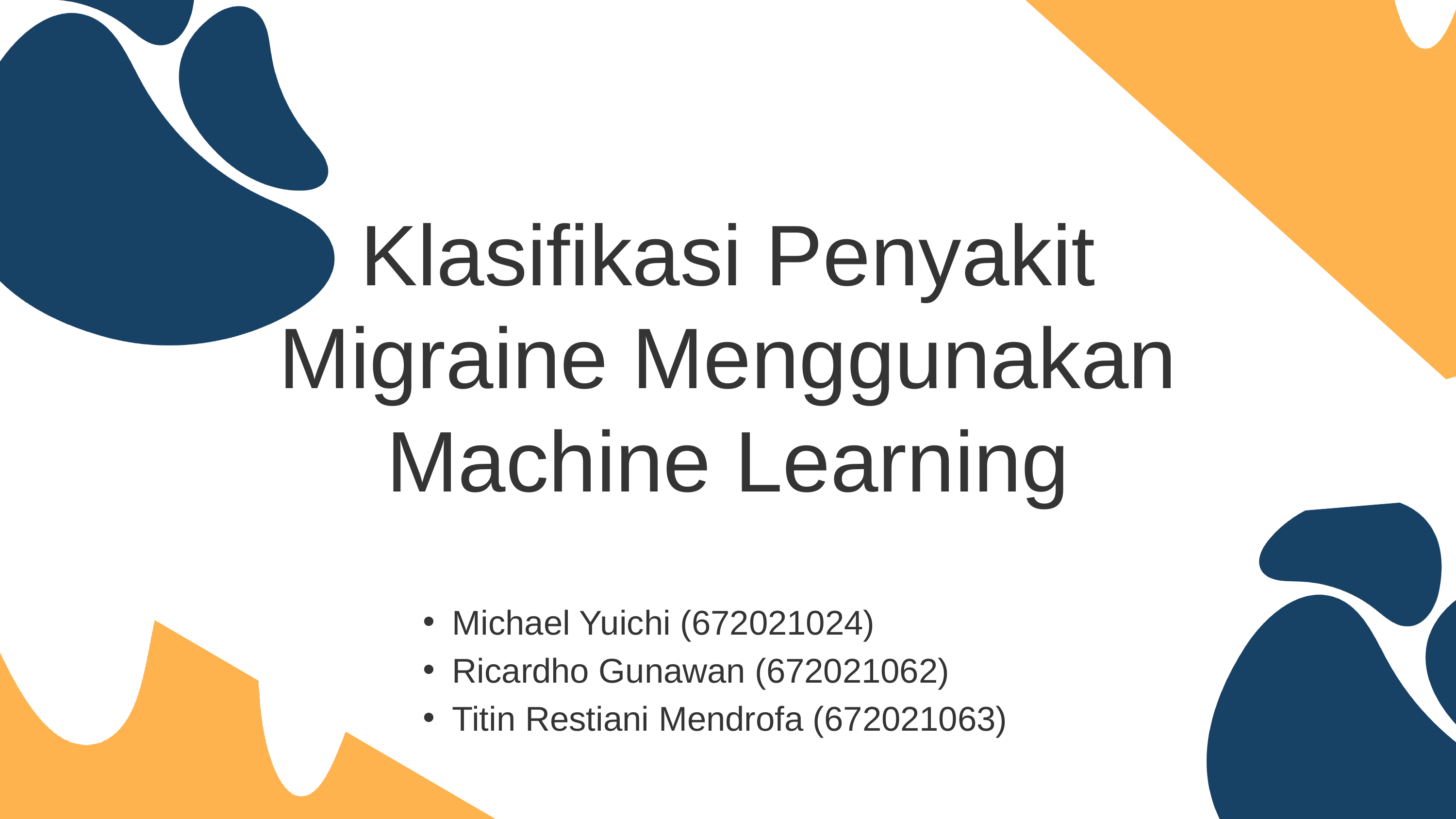

Klasifikasi Penyakit Migraine Menggunakan Machine Learning

Michael Yuichi (672021024)
Ricardho Gunawan (672021062)
Titin Restiani Mendrofa (672021063)